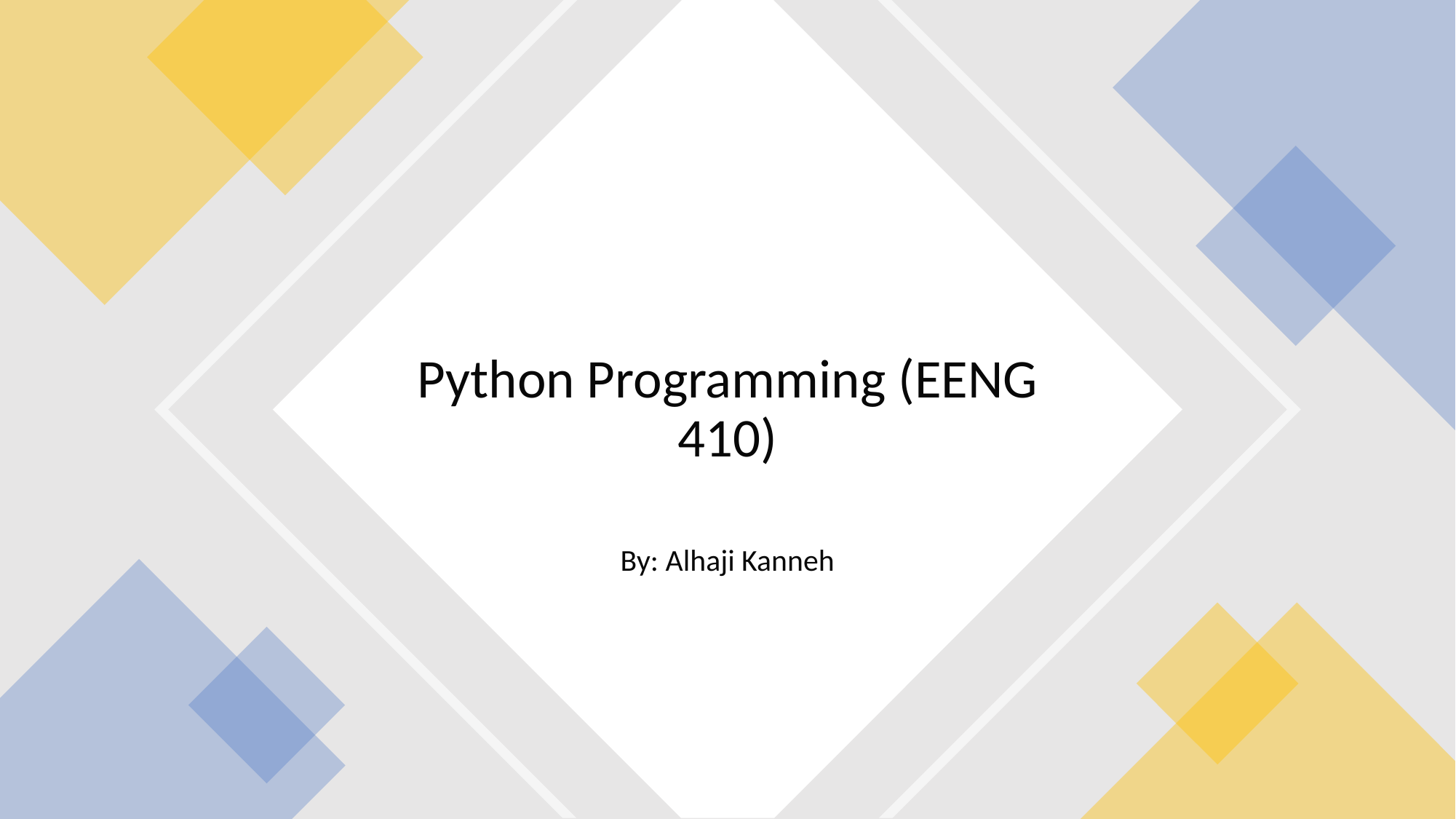

# Python Programming (EENG 410)
By: Alhaji Kanneh